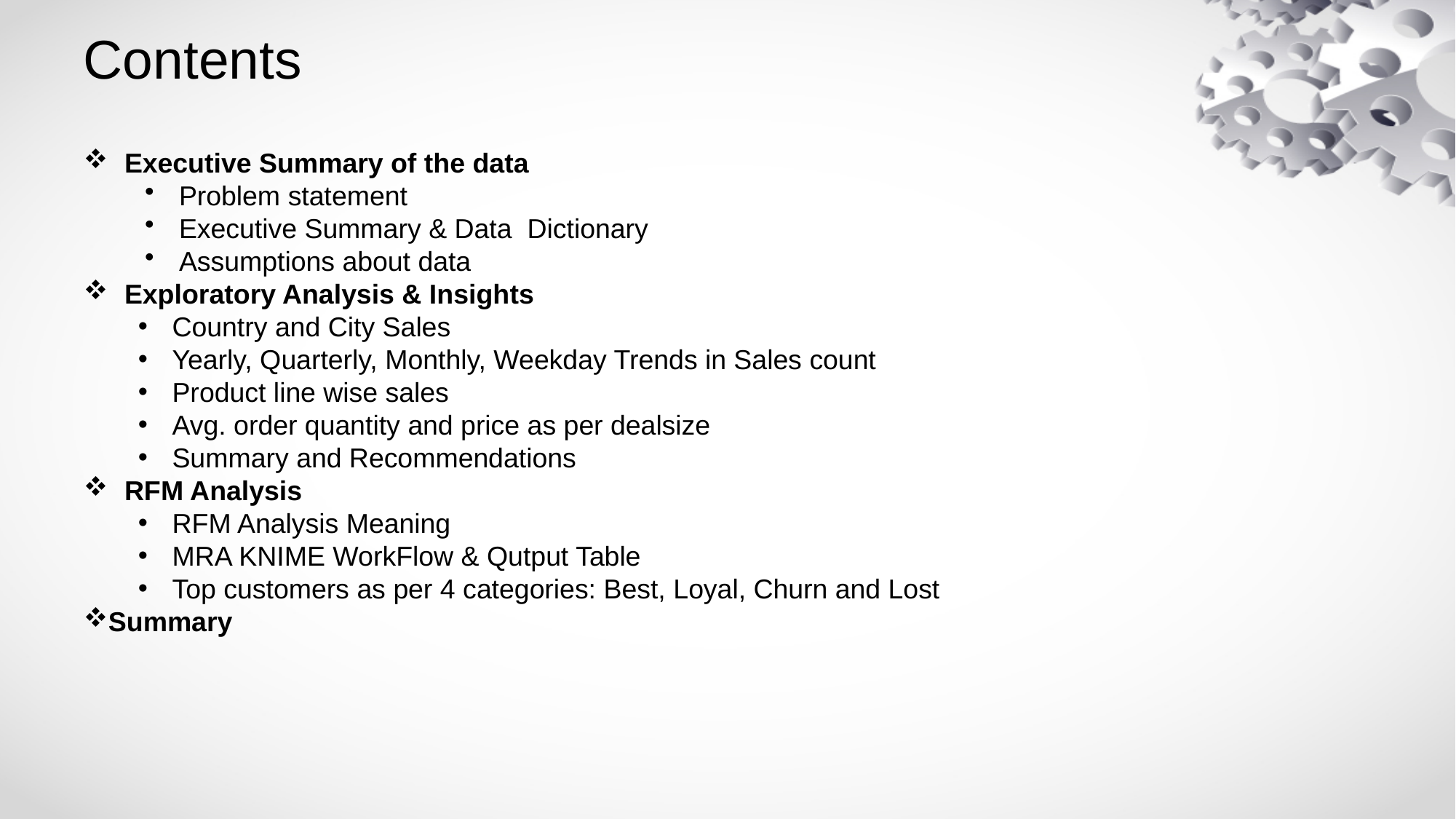

# Contents
Executive Summary of the data
Problem statement
Executive Summary & Data  Dictionary
Assumptions about data
Exploratory Analysis & Insights
Country and City Sales
Yearly, Quarterly, Monthly, Weekday Trends in Sales count
Product line wise sales
Avg. order quantity and price as per dealsize
Summary and Recommendations
RFM Analysis
RFM Analysis Meaning
MRA KNIME WorkFlow & Qutput Table
Top customers as per 4 categories: Best, Loyal, Churn and Lost
Summary